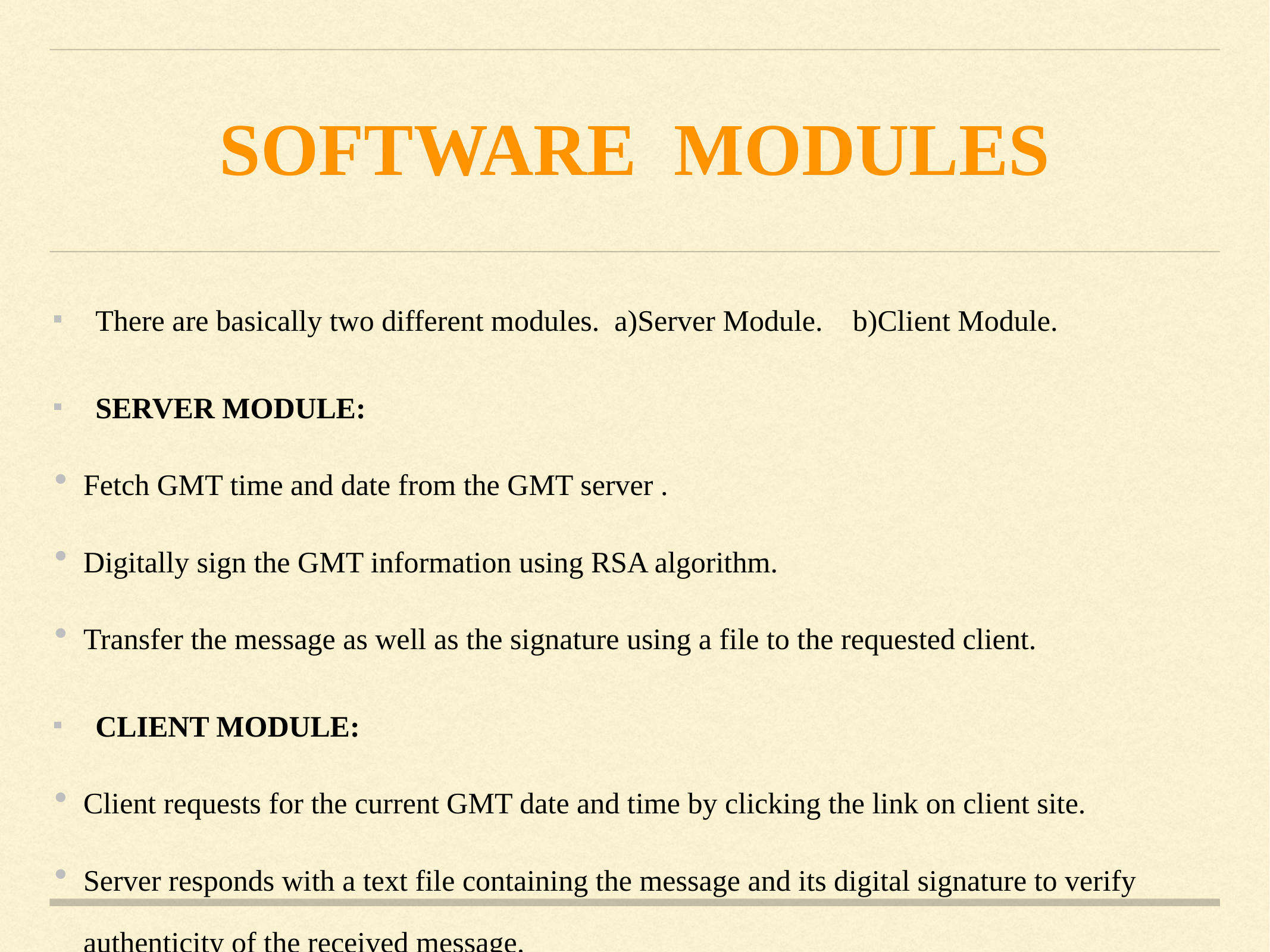

# software  modules
There are basically two different modules.  a)Server Module.    b)Client Module.
SERVER MODULE:
Fetch GMT time and date from the GMT server .
Digitally sign the GMT information using RSA algorithm.
Transfer the message as well as the signature using a file to the requested client.
CLIENT MODULE:
Client requests for the current GMT date and time by clicking the link on client site.
Server responds with a text file containing the message and its digital signature to verify authenticity of the received message.